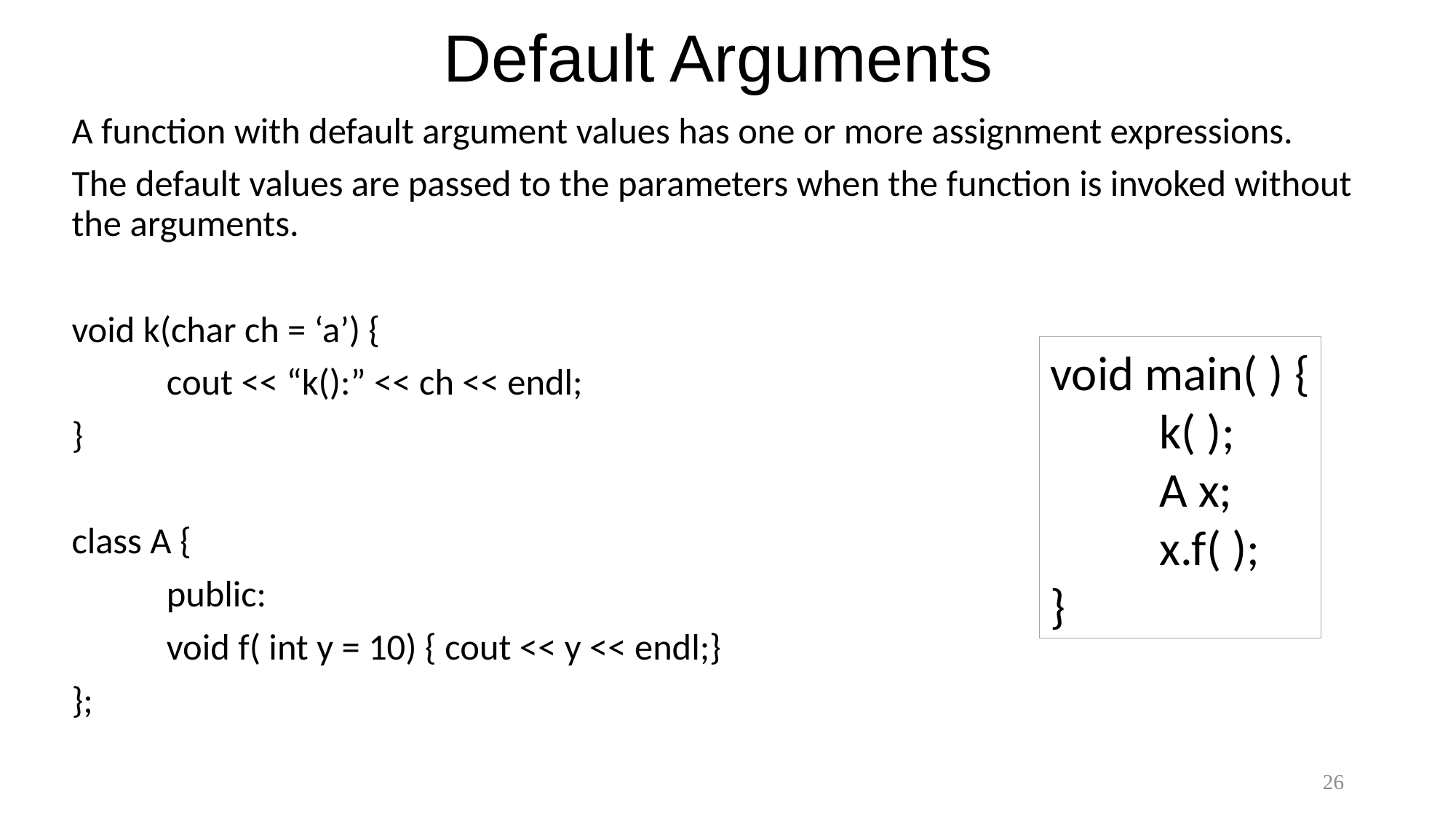

# Default Arguments
A function with default argument values has one or more assignment expressions.
The default values are passed to the parameters when the function is invoked without the arguments.

void k(char ch = ‘a’) {
	cout << “k():” << ch << endl;
}

class A {
	public:
	void f( int y = 10) { cout << y << endl;}
};
void main( ) {
	k( );
	A x;
	x.f( );
}
26